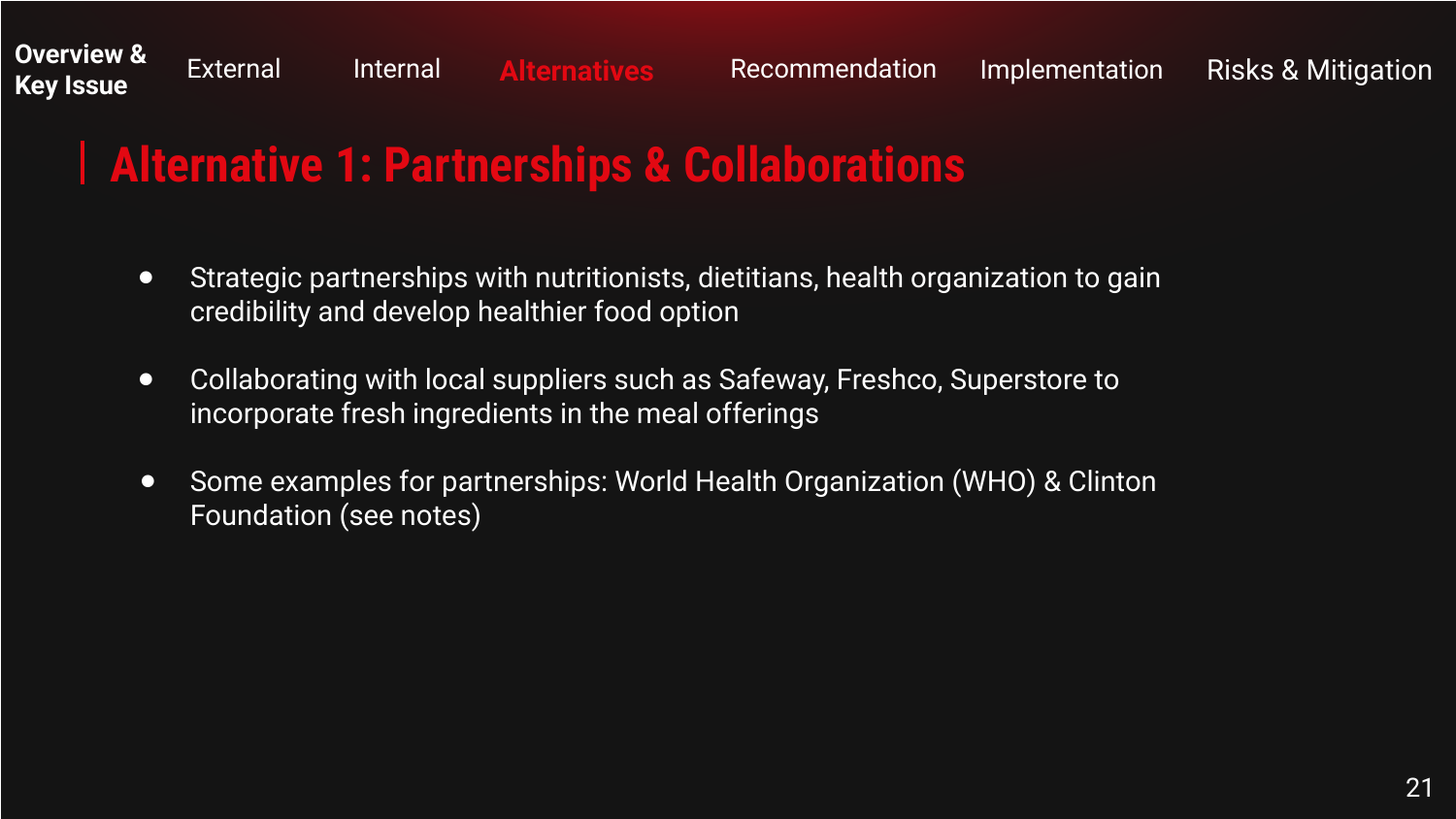

Risks & Mitigation
  External
Internal
Recommendation

Overview & Key Issue

Alternatives
Implementation
# Alternative 1: Partnerships & Collaborations
Strategic partnerships with nutritionists, dietitians, health organization to gain credibility and develop healthier food option

Collaborating with local suppliers such as Safeway, Freshco, Superstore to incorporate fresh ingredients in the meal offerings

Some examples for partnerships: World Health Organization (WHO) & Clinton Foundation (see notes)

21